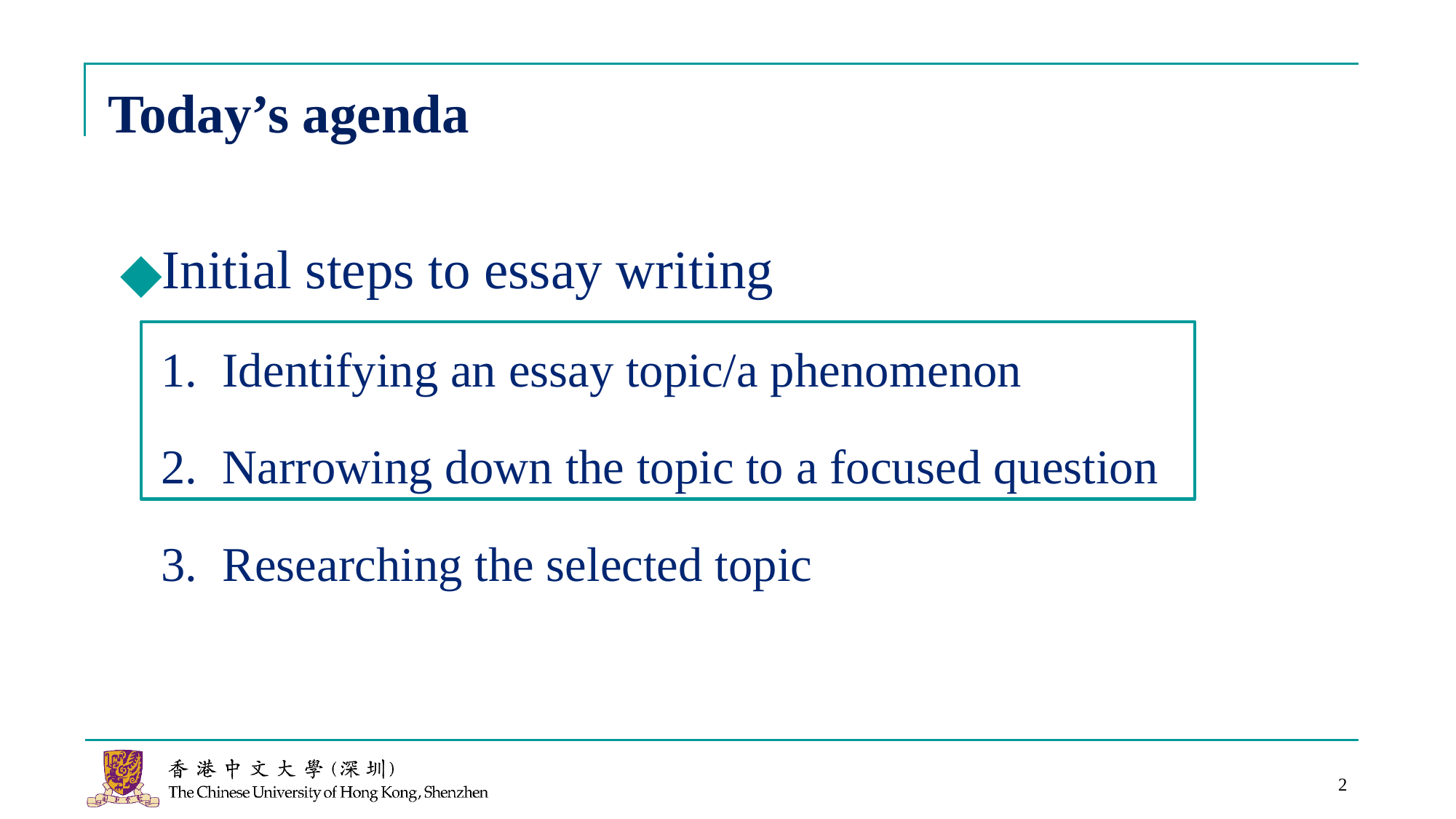

# Today’s agenda
Initial steps to essay writing
Identifying an essay topic/a phenomenon
Narrowing down the topic to a focused question
Researching the selected topic

2